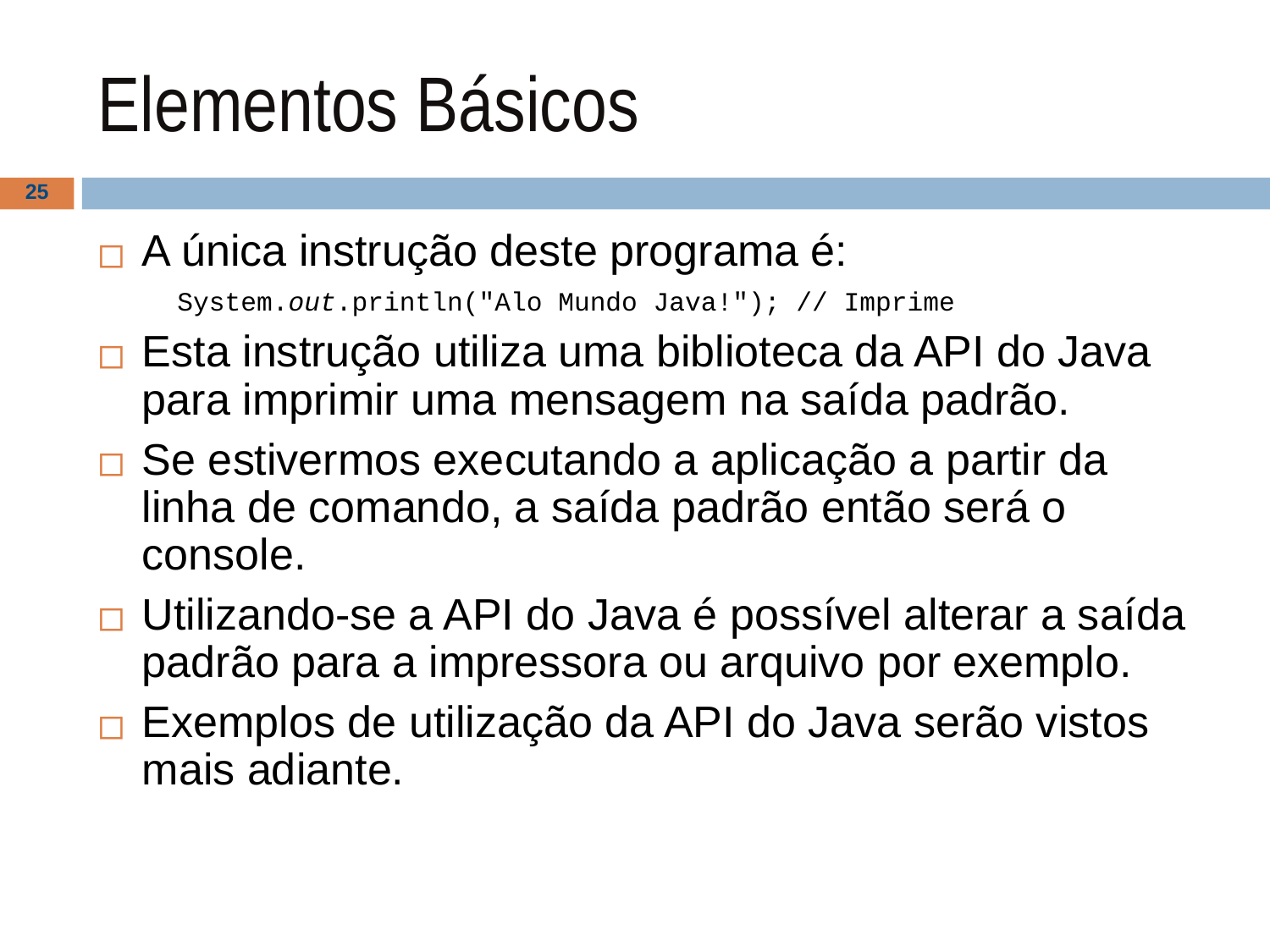

# Elementos Básicos
25
A única instrução deste programa é:
     System.out.println("Alo Mundo Java!"); // Imprime
Esta instrução utiliza uma biblioteca da API do Java para imprimir uma mensagem na saída padrão.
Se estivermos executando a aplicação a partir da linha de comando, a saída padrão então será o console.
Utilizando-se a API do Java é possível alterar a saída padrão para a impressora ou arquivo por exemplo.
Exemplos de utilização da API do Java serão vistos mais adiante.